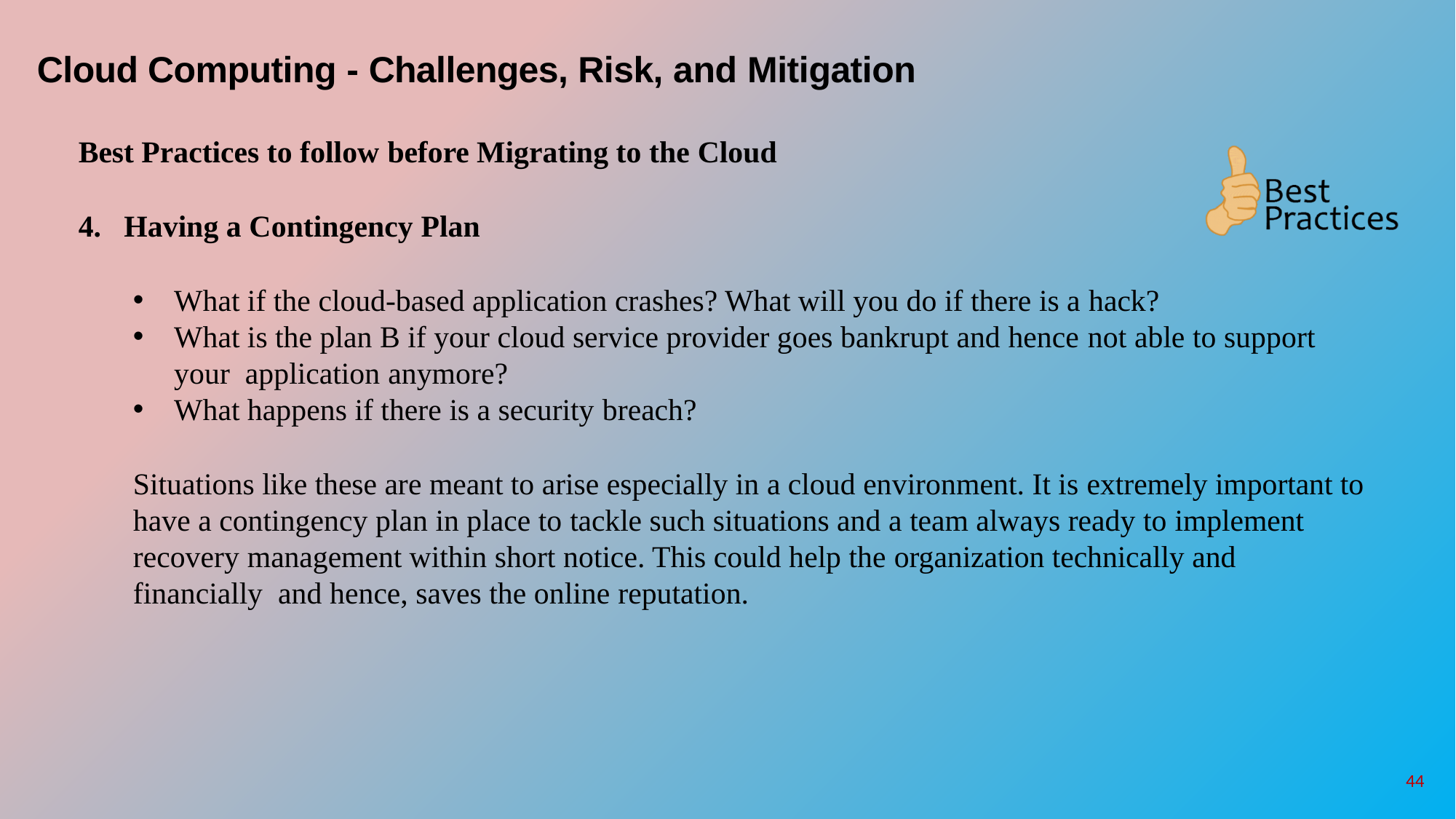

# Cloud Computing - Challenges, Risk, and Mitigation
Best Practices to follow before Migrating to the Cloud

Having a Contingency Plan

What if the cloud-based application crashes? What will you do if there is a hack?
What is the plan B if your cloud service provider goes bankrupt and hence not able to support your  application anymore?
What happens if there is a security breach?

Situations like these are meant to arise especially in a cloud environment. It is extremely important to  have a contingency plan in place to tackle such situations and a team always ready to implement  recovery management within short notice. This could help the organization technically and financially  and hence, saves the online reputation.

44